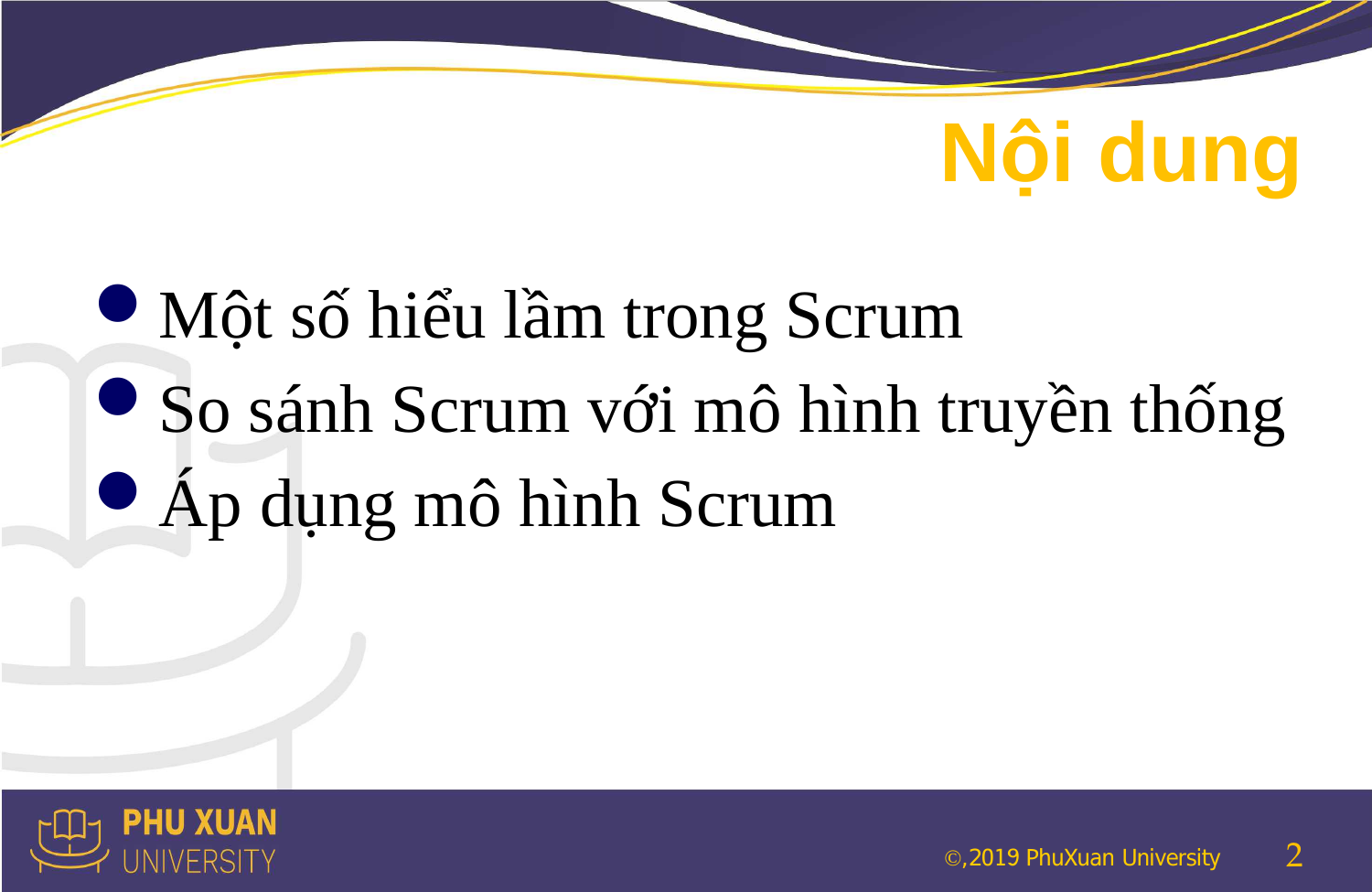

# Nội dung
Một số hiểu lầm trong Scrum
So sánh Scrum với mô hình truyền thống
Áp dụng mô hình Scrum

2